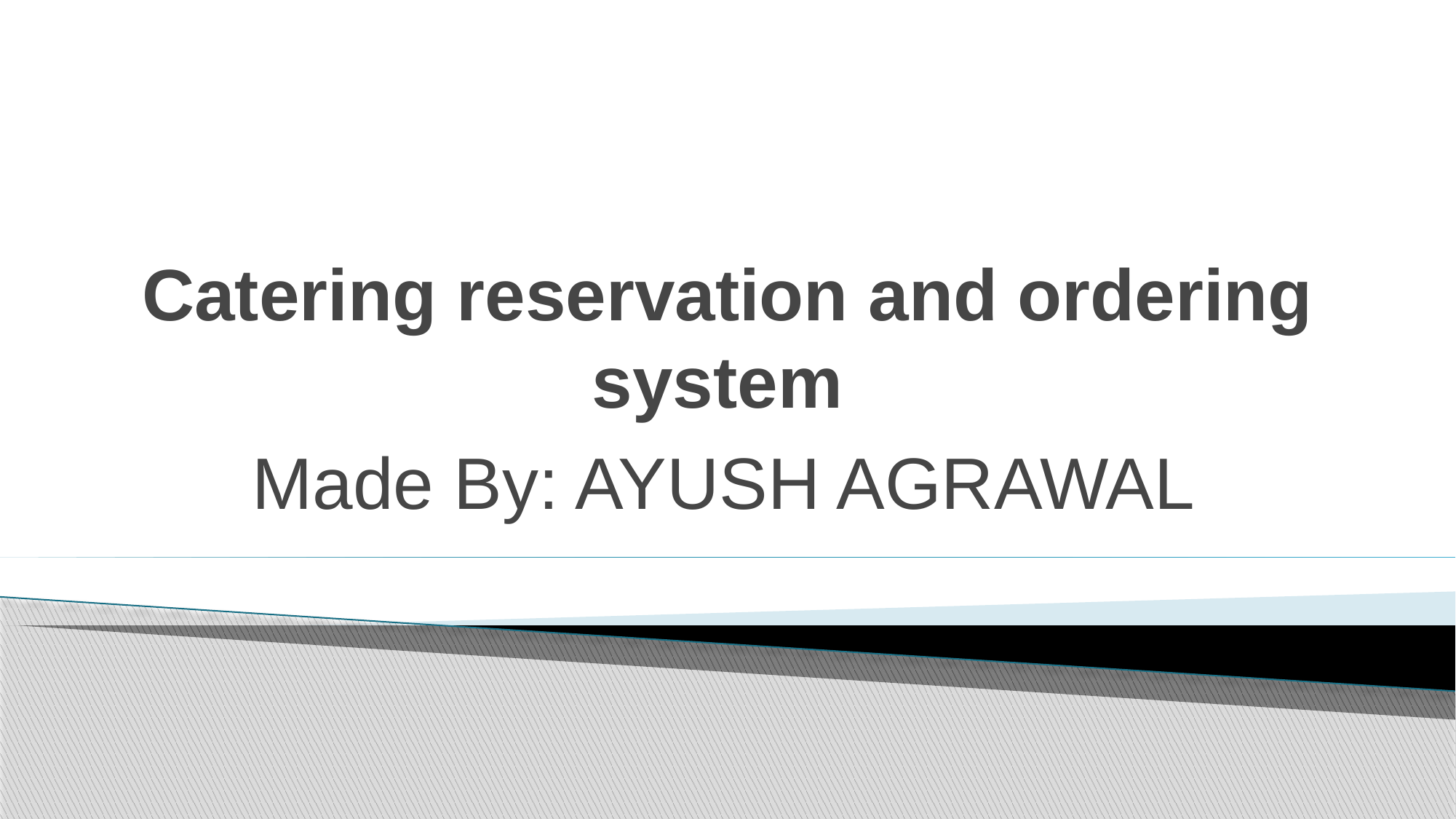

# Catering reservation and ordering system
Made By: AYUSH AGRAWAL